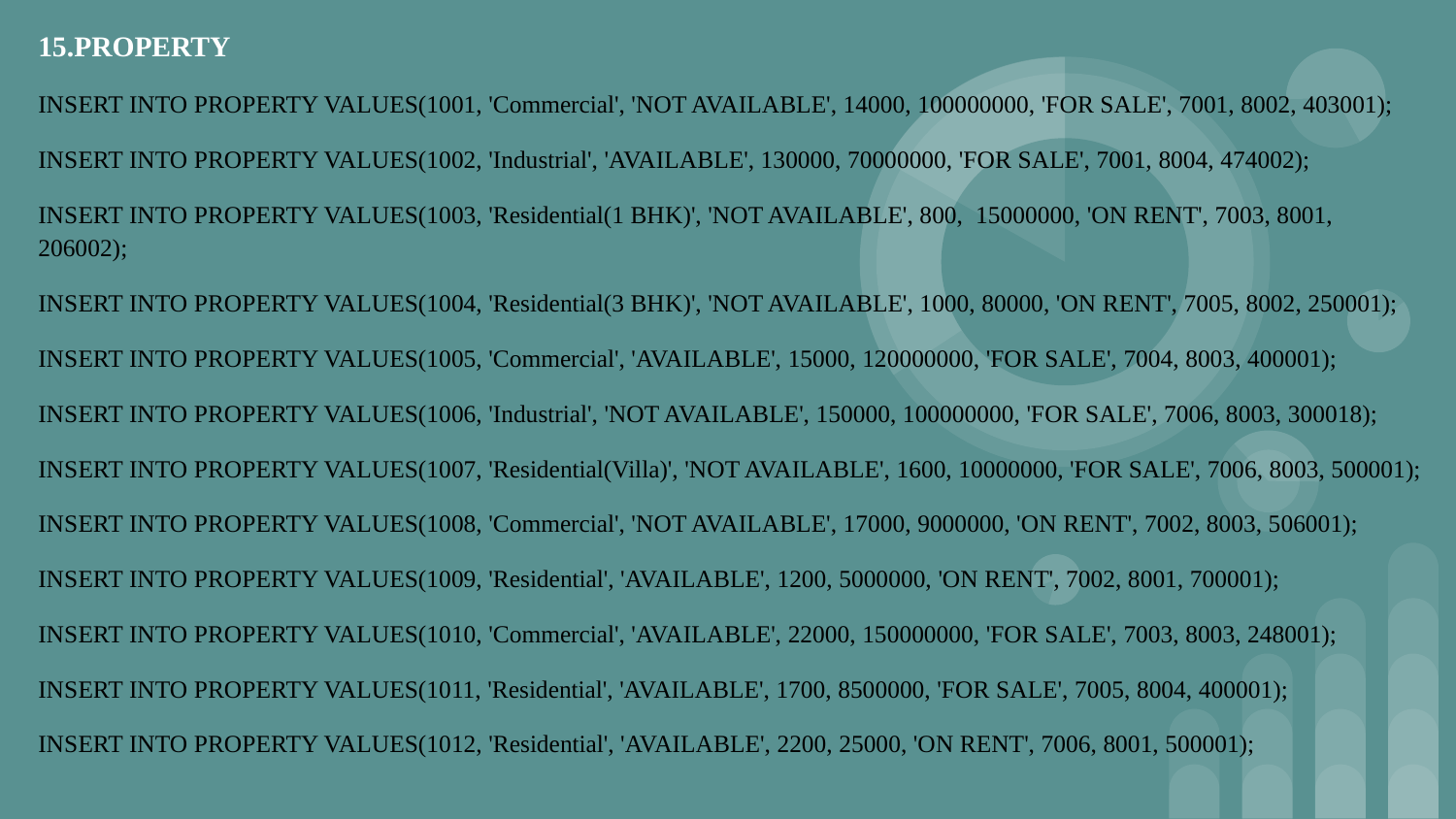

#
15.PROPERTY
INSERT INTO PROPERTY VALUES(1001, 'Commercial', 'NOT AVAILABLE', 14000, 100000000, 'FOR SALE', 7001, 8002, 403001);
INSERT INTO PROPERTY VALUES(1002, 'Industrial', 'AVAILABLE', 130000, 70000000, 'FOR SALE', 7001, 8004, 474002);
INSERT INTO PROPERTY VALUES(1003, 'Residential(1 BHK)', 'NOT AVAILABLE', 800,  15000000, 'ON RENT', 7003, 8001, 206002);
INSERT INTO PROPERTY VALUES(1004, 'Residential(3 BHK)', 'NOT AVAILABLE', 1000, 80000, 'ON RENT', 7005, 8002, 250001);
INSERT INTO PROPERTY VALUES(1005, 'Commercial', 'AVAILABLE', 15000, 120000000, 'FOR SALE', 7004, 8003, 400001);
INSERT INTO PROPERTY VALUES(1006, 'Industrial', 'NOT AVAILABLE', 150000, 100000000, 'FOR SALE', 7006, 8003, 300018);
INSERT INTO PROPERTY VALUES(1007, 'Residential(Villa)', 'NOT AVAILABLE', 1600, 10000000, 'FOR SALE', 7006, 8003, 500001);
INSERT INTO PROPERTY VALUES(1008, 'Commercial', 'NOT AVAILABLE', 17000, 9000000, 'ON RENT', 7002, 8003, 506001);
INSERT INTO PROPERTY VALUES(1009, 'Residential', 'AVAILABLE', 1200, 5000000, 'ON RENT', 7002, 8001, 700001);
INSERT INTO PROPERTY VALUES(1010, 'Commercial', 'AVAILABLE', 22000, 150000000, 'FOR SALE', 7003, 8003, 248001);
INSERT INTO PROPERTY VALUES(1011, 'Residential', 'AVAILABLE', 1700, 8500000, 'FOR SALE', 7005, 8004, 400001);
INSERT INTO PROPERTY VALUES(1012, 'Residential', 'AVAILABLE', 2200, 25000, 'ON RENT', 7006, 8001, 500001);